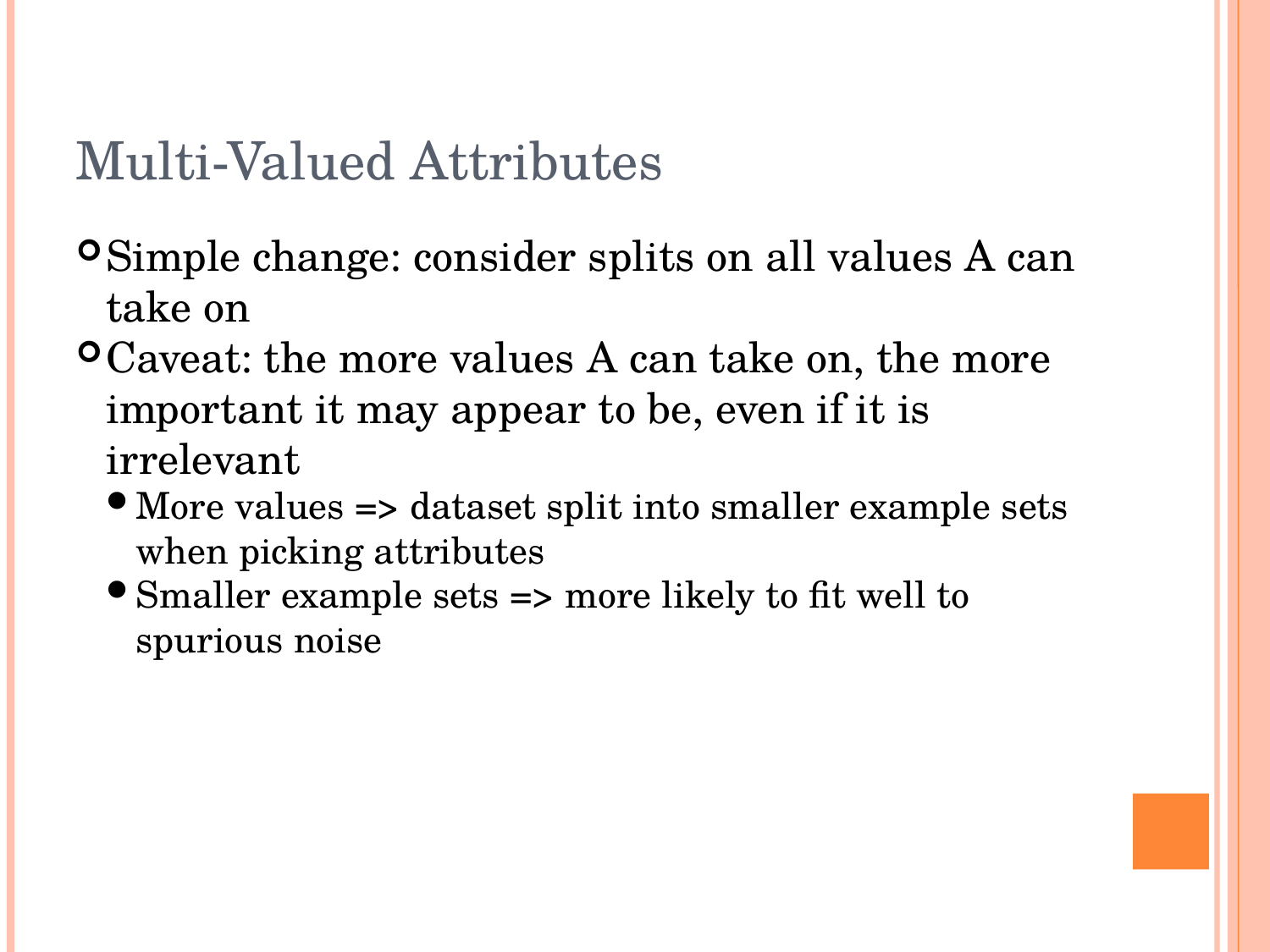

Multi-Valued Attributes
Simple change: consider splits on all values A can take on
Caveat: the more values A can take on, the more important it may appear to be, even if it is irrelevant
More values => dataset split into smaller example sets when picking attributes
Smaller example sets => more likely to fit well to spurious noise